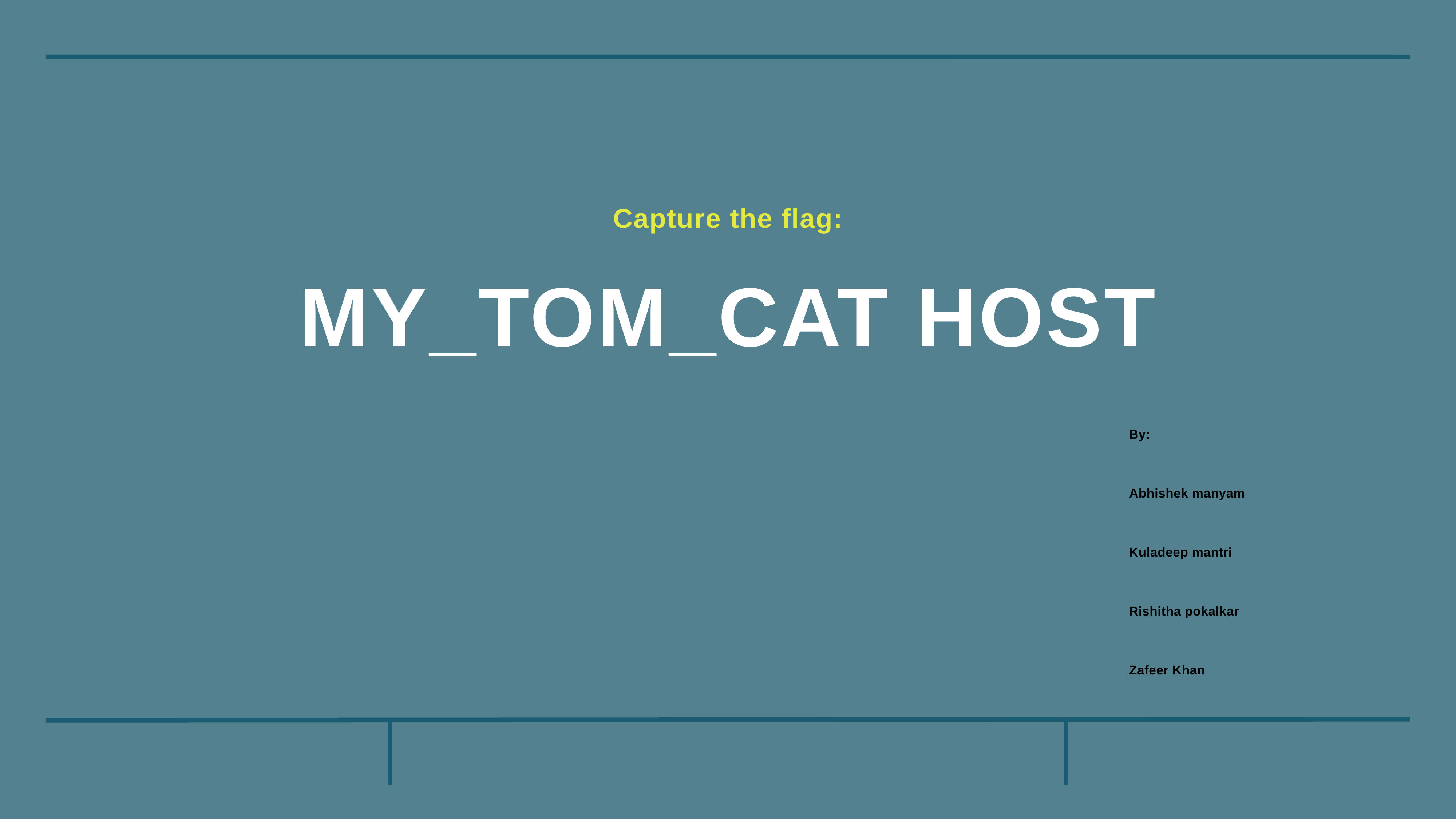

Capture the flag:
# My_tom_cat host
By:
Abhishek manyam
Kuladeep mantri
Rishitha pokalkar
Zafeer Khan